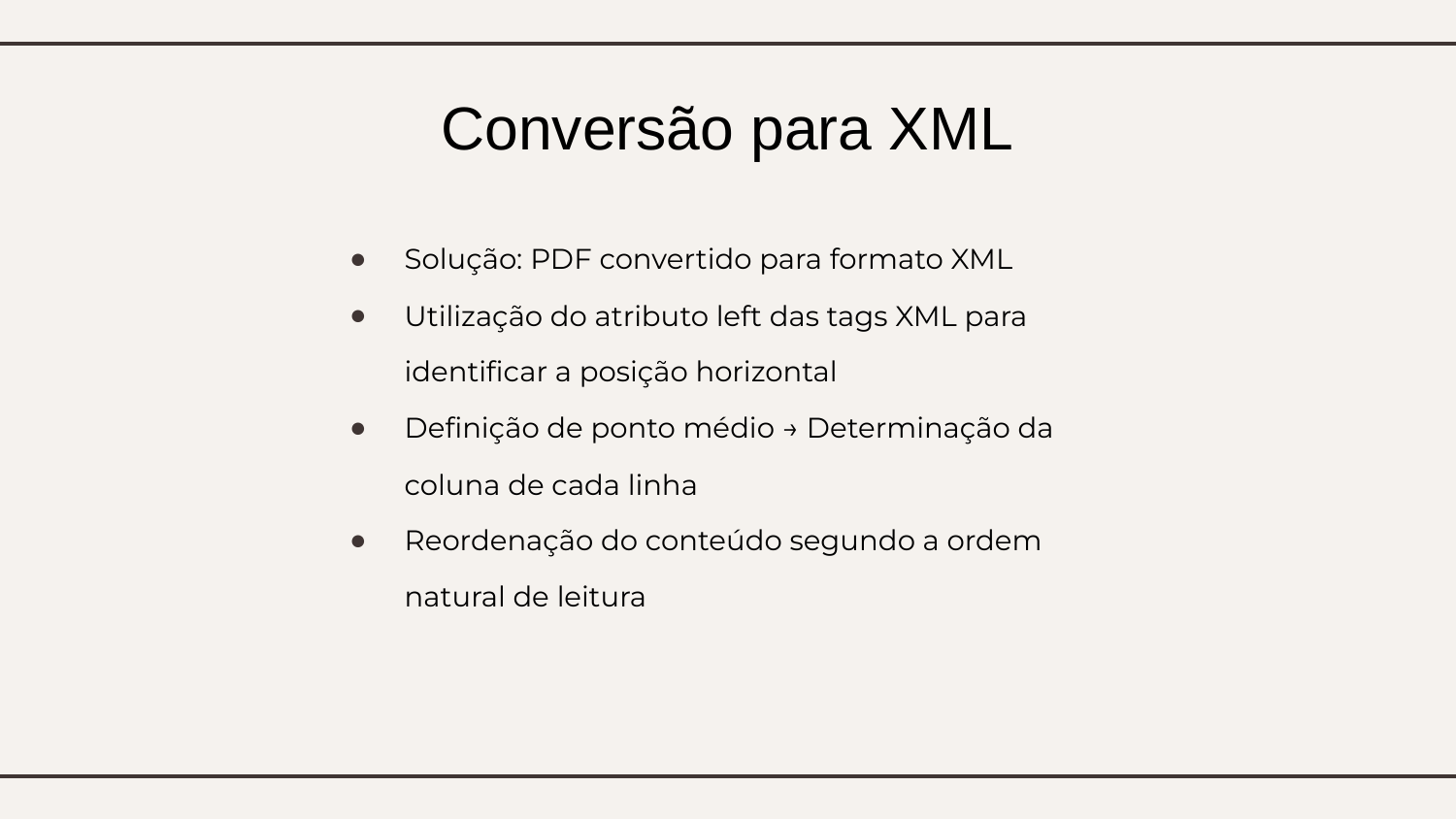

# Conversão para XML
Solução: PDF convertido para formato XML
Utilização do atributo left das tags XML para identificar a posição horizontal
Definição de ponto médio → Determinação da coluna de cada linha
Reordenação do conteúdo segundo a ordem natural de leitura